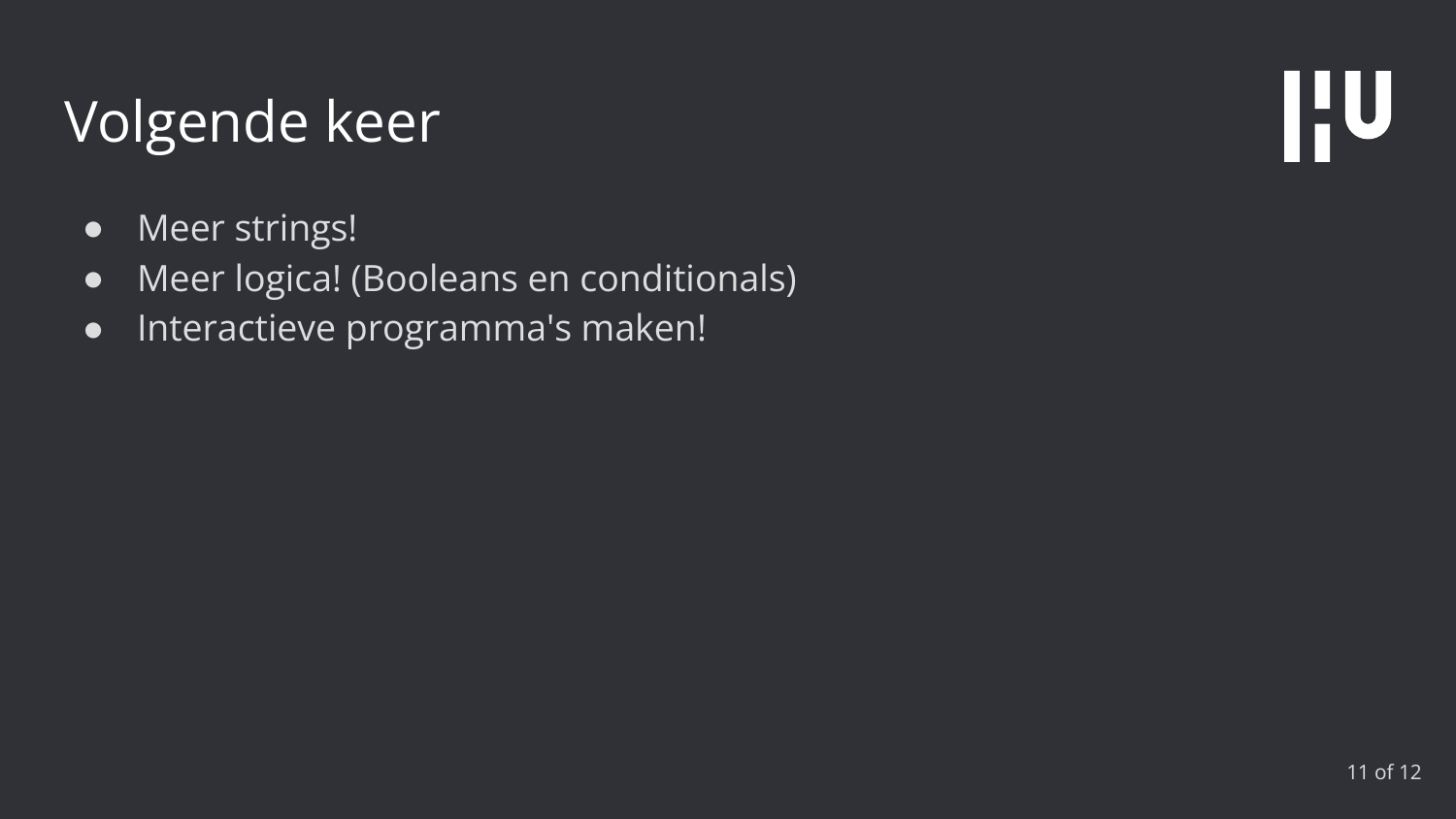

# Volgende keer
Meer strings!
Meer logica! (Booleans en conditionals)
Interactieve programma's maken!